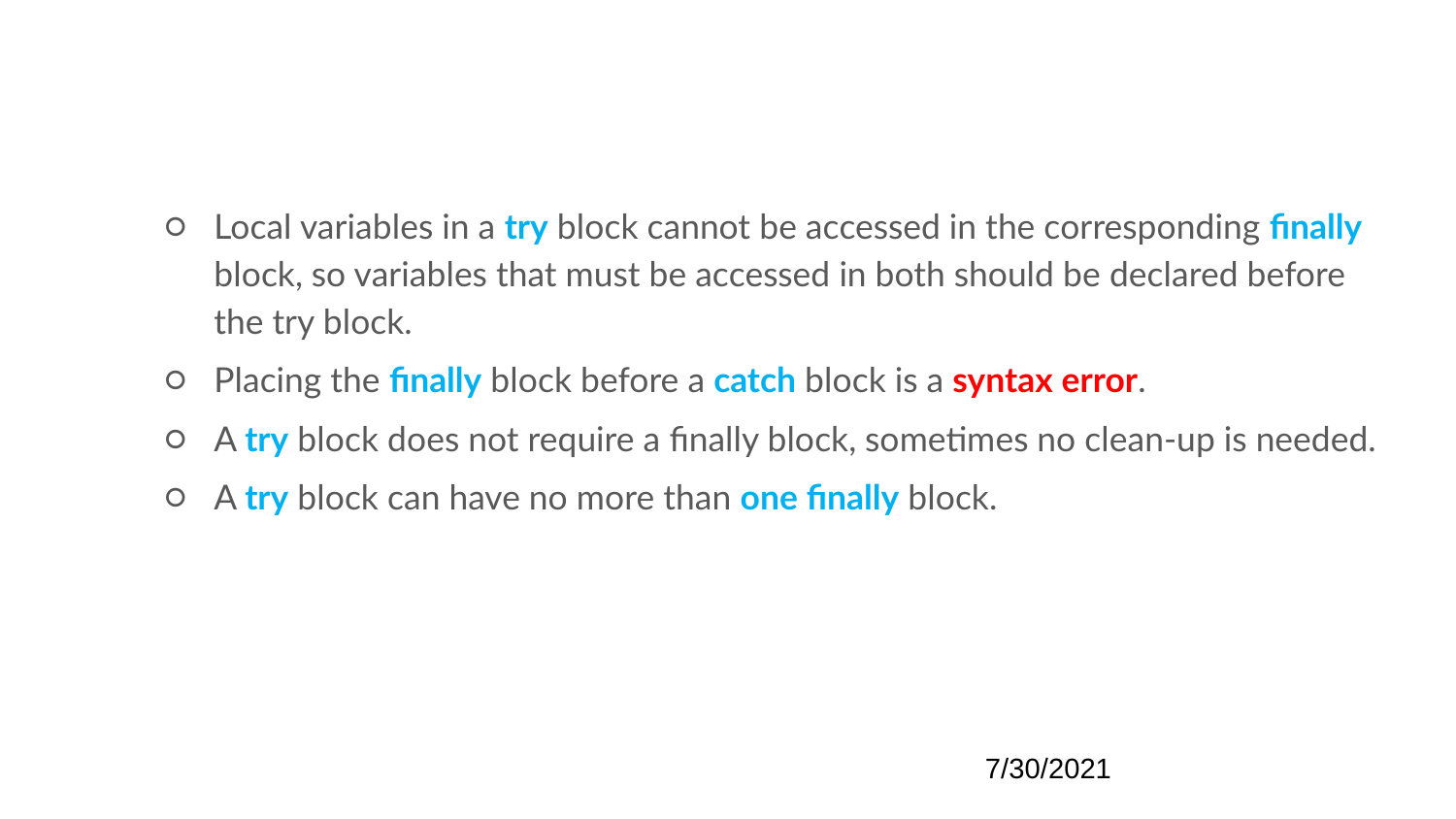

#
15
Local variables in a try block cannot be accessed in the corresponding finally block, so variables that must be accessed in both should be declared before the try block.
Placing the finally block before a catch block is a syntax error.
A try block does not require a finally block, sometimes no clean-up is needed.
A try block can have no more than one finally block.

7/30/2021